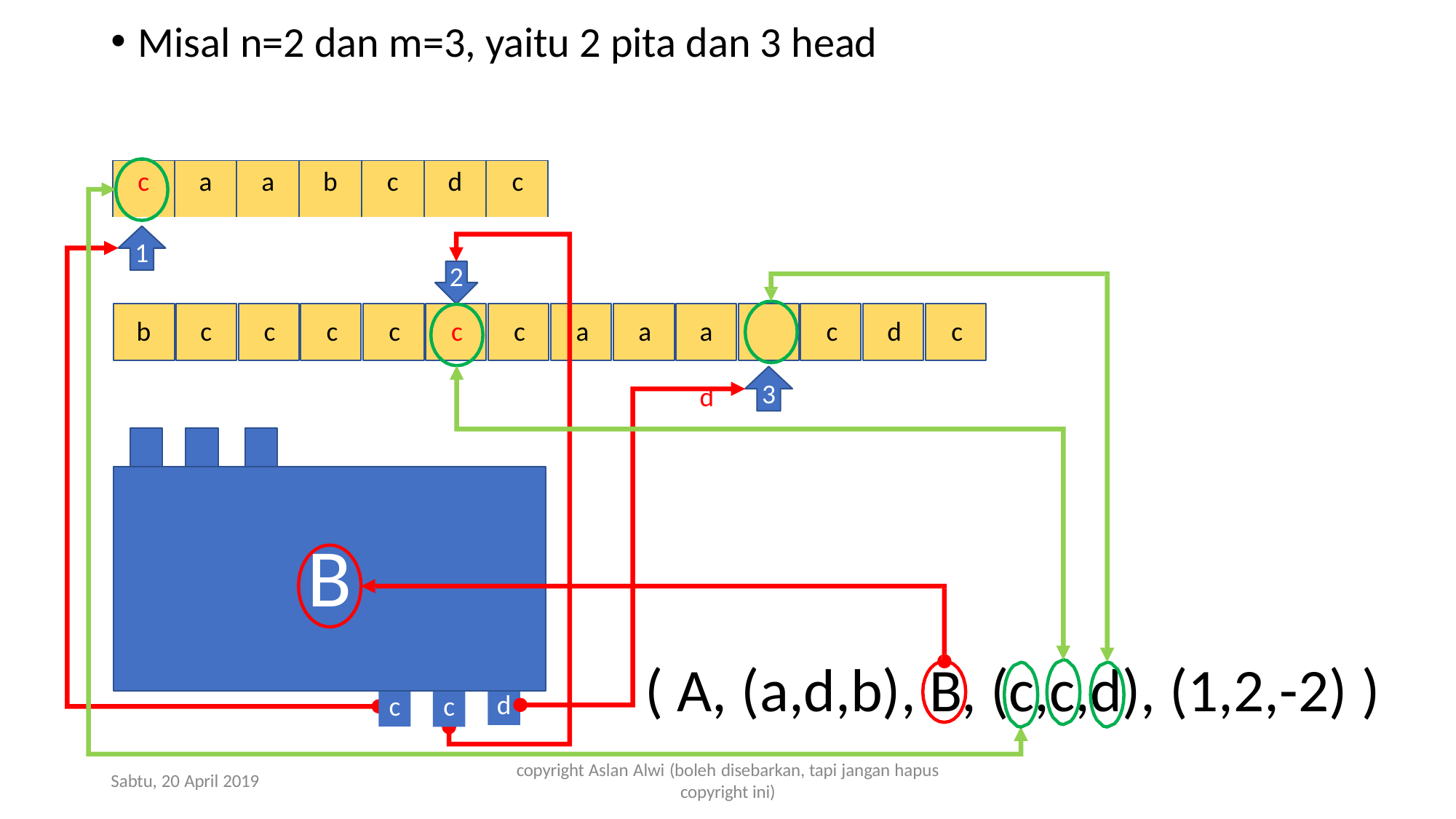

Misal n=2 dan m=3, yaitu 2 pita dan 3 head

| c | a | a | b | c | d | c |
| --- | --- | --- | --- | --- | --- | --- |

1
2

b
c
c
c
c
c
c
a
a
a	d
c
d
c

3

B
( A, (a,d,b), B, (c,c,d), (1,2,-2) )
d

c
c
copyright Aslan Alwi (boleh disebarkan, tapi jangan hapus
copyright ini)
Sabtu, 20 April 2019